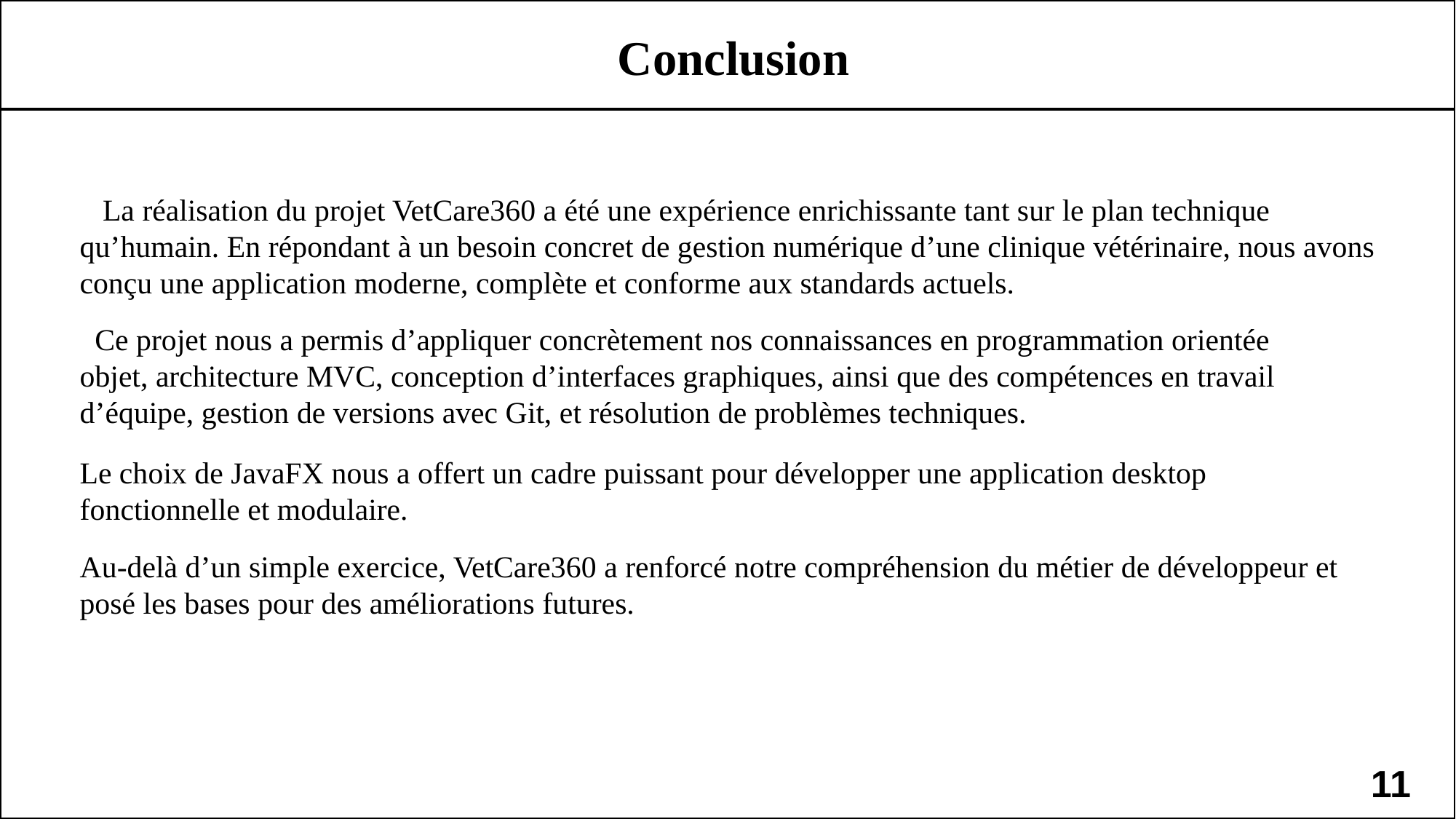

Conclusion

   La réalisation du projet VetCare360 a été une expérience enrichissante tant sur le plan technique qu’humain. En répondant à un besoin concret de gestion numérique d’une clinique vétérinaire, nous avons conçu une application moderne, complète et conforme aux standards actuels.

  Ce projet nous a permis d’appliquer concrètement nos connaissances en programmation orientée objet, architecture MVC, conception d’interfaces graphiques, ainsi que des compétences en travail d’équipe, gestion de versions avec Git, et résolution de problèmes techniques.
Le choix de JavaFX nous a offert un cadre puissant pour développer une application desktop fonctionnelle et modulaire.

Au-delà d’un simple exercice, VetCare360 a renforcé notre compréhension du métier de développeur et posé les bases pour des améliorations futures.
11